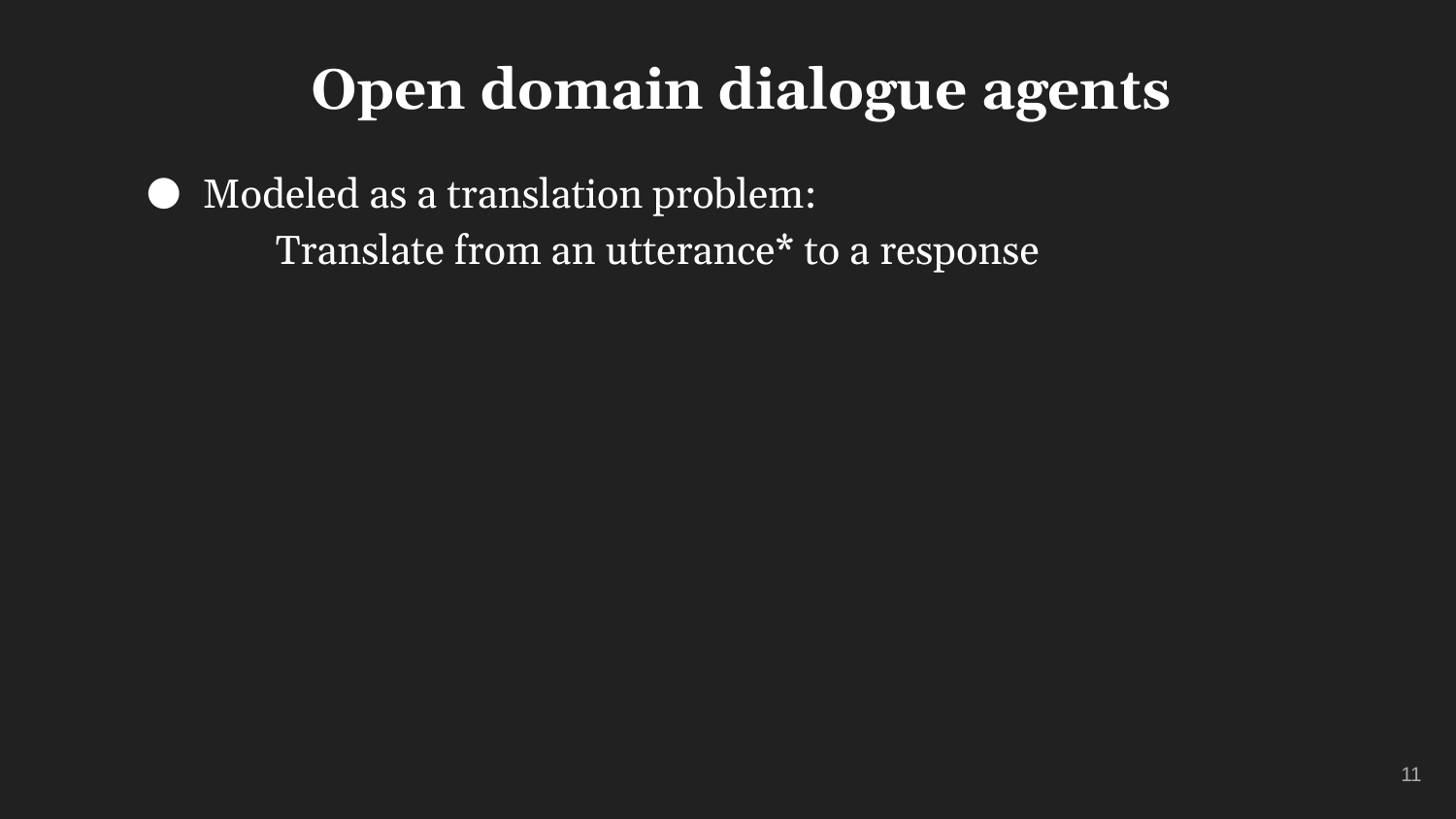

# Open domain dialogue agents
Modeled as a translation problem:
	Translate from an utterance* to a response
11